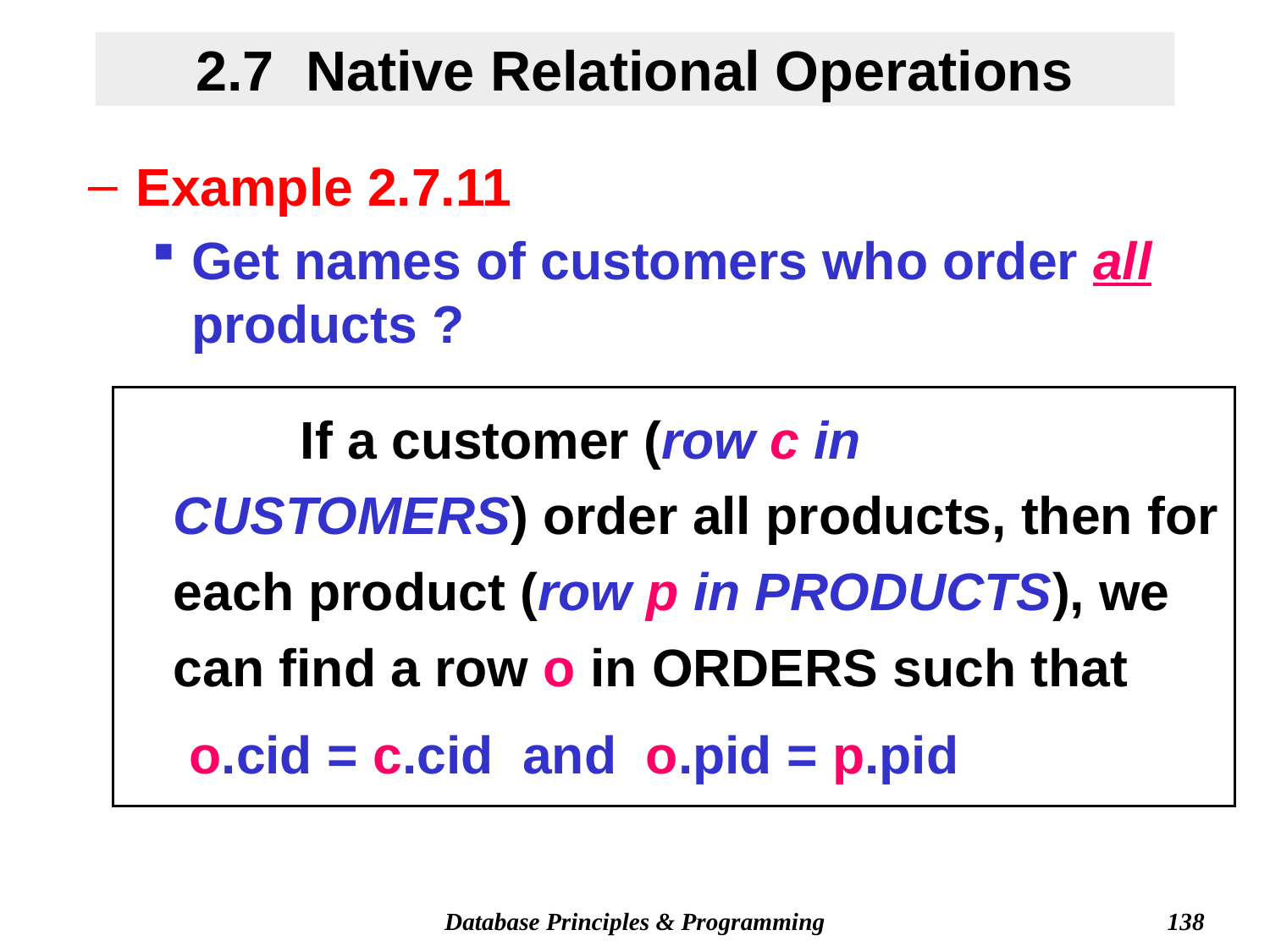

# 2.7  Native Relational Operations
Example 2.7.11
Get names of customers who order all products ?
		If a customer (row c in CUSTOMERS) order all products, then for each product (row p in PRODUCTS), we can find a row o in ORDERS such that
o.cid = c.cid  and  o.pid = p.pid

Database Principles & Programming
138